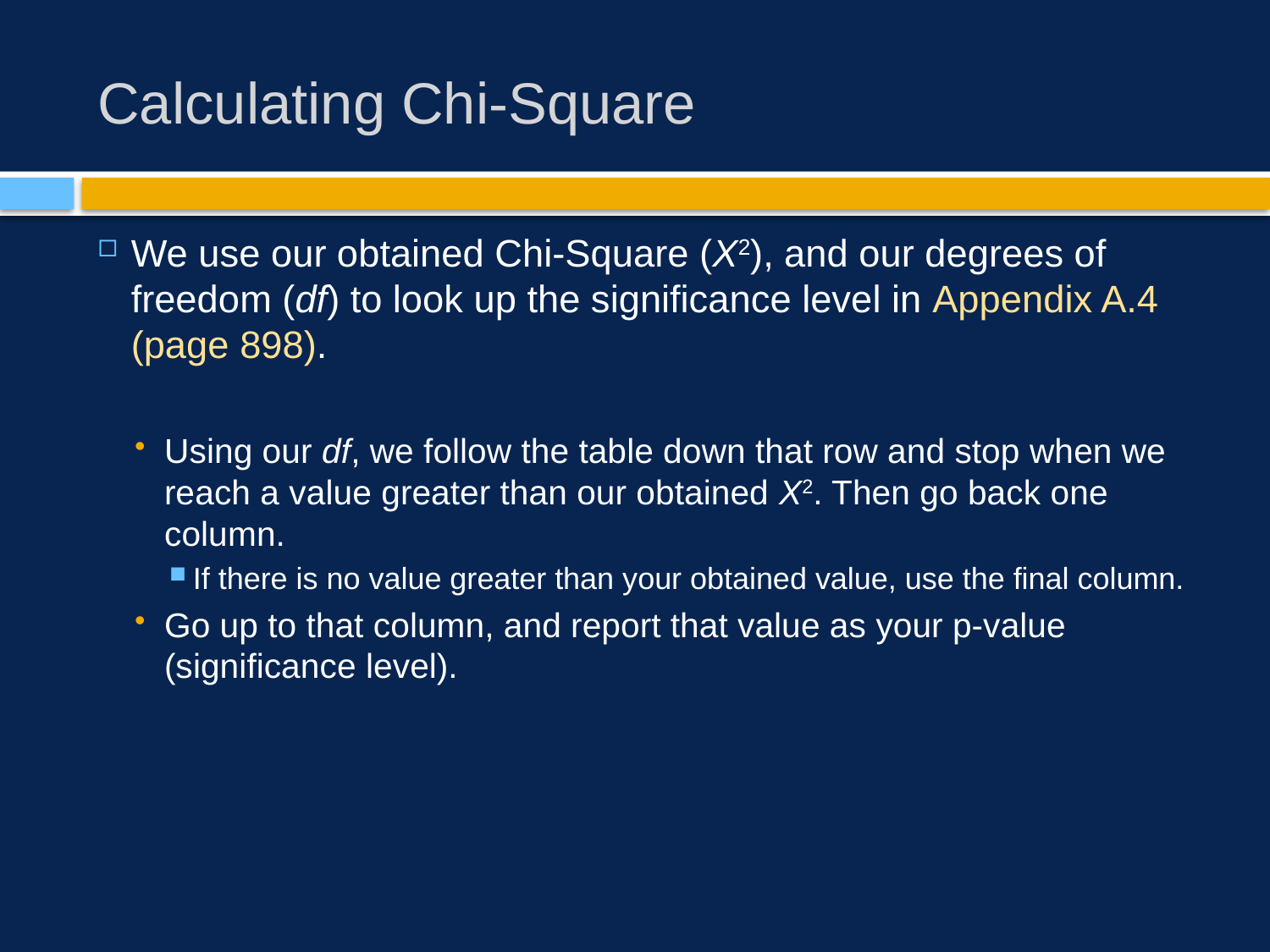

# Calculating Chi-Square
We use our obtained Chi-Square (X2), and our degrees of freedom (df) to look up the significance level in Appendix A.4 (page 898).

Using our df, we follow the table down that row and stop when we reach a value greater than our obtained X2. Then go back one column.
If there is no value greater than your obtained value, use the final column.
Go up to that column, and report that value as your p-value (significance level).